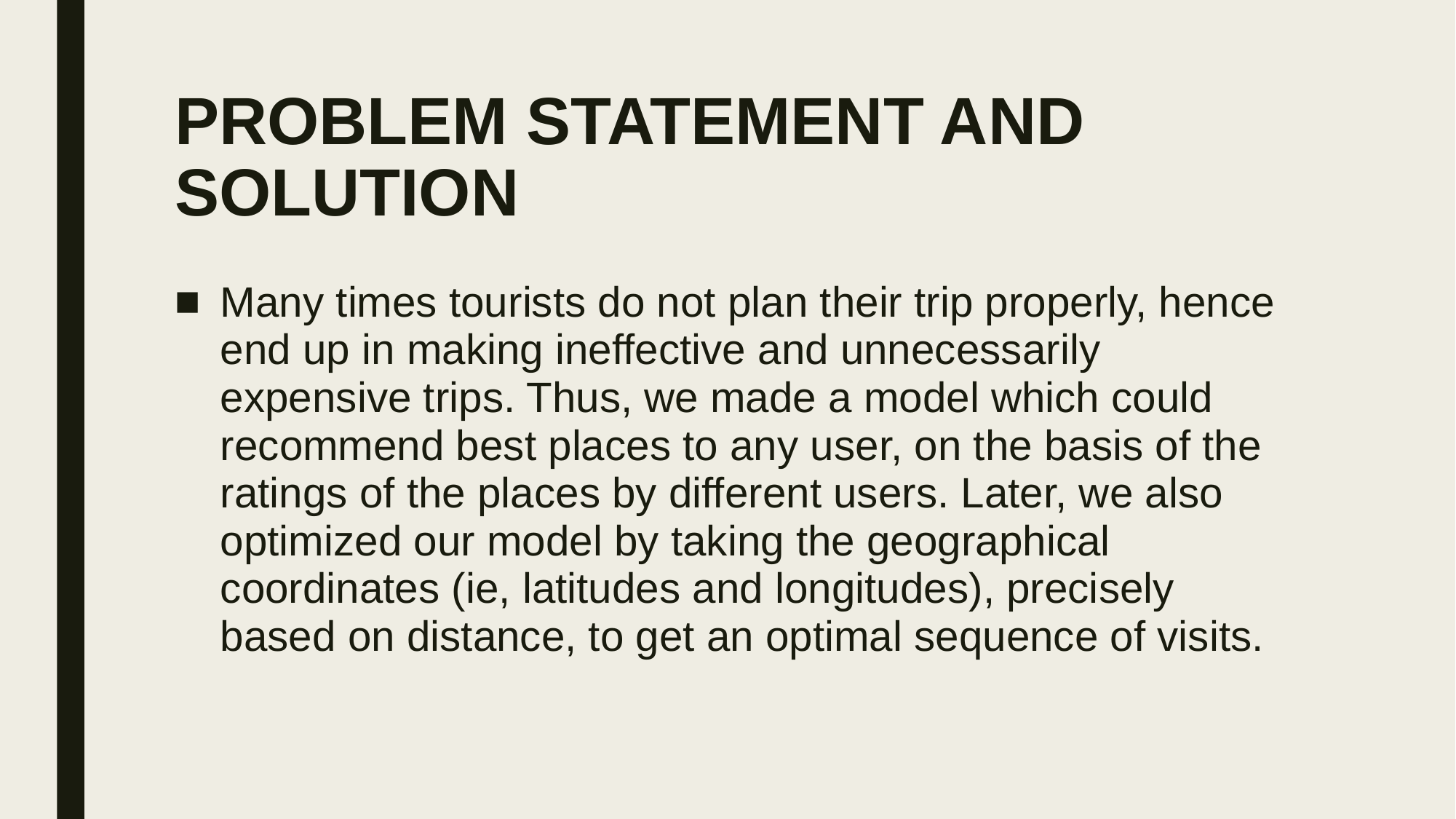

# PROBLEM STATEMENT AND SOLUTION
Many times tourists do not plan their trip properly, hence end up in making ineffective and unnecessarily expensive trips. Thus, we made a model which could recommend best places to any user, on the basis of the ratings of the places by different users. Later, we also optimized our model by taking the geographical coordinates (ie, latitudes and longitudes), precisely based on distance, to get an optimal sequence of visits.